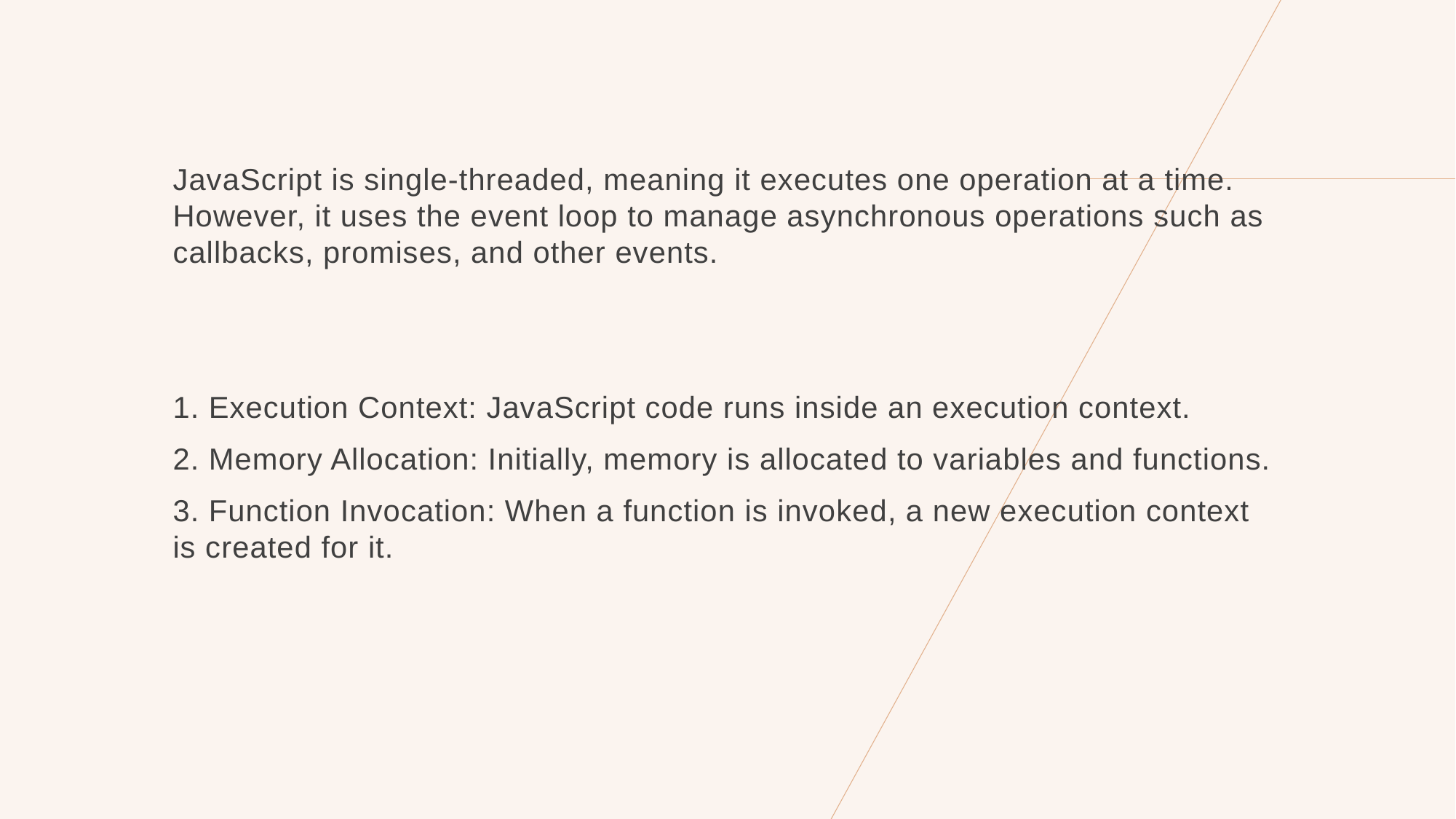

JavaScript is single-threaded, meaning it executes one operation at a time. However, it uses the event loop to manage asynchronous operations such as callbacks, promises, and other events.

1. Execution Context: JavaScript code runs inside an execution context.
2. Memory Allocation: Initially, memory is allocated to variables and functions.
3. Function Invocation: When a function is invoked, a new execution context is created for it.